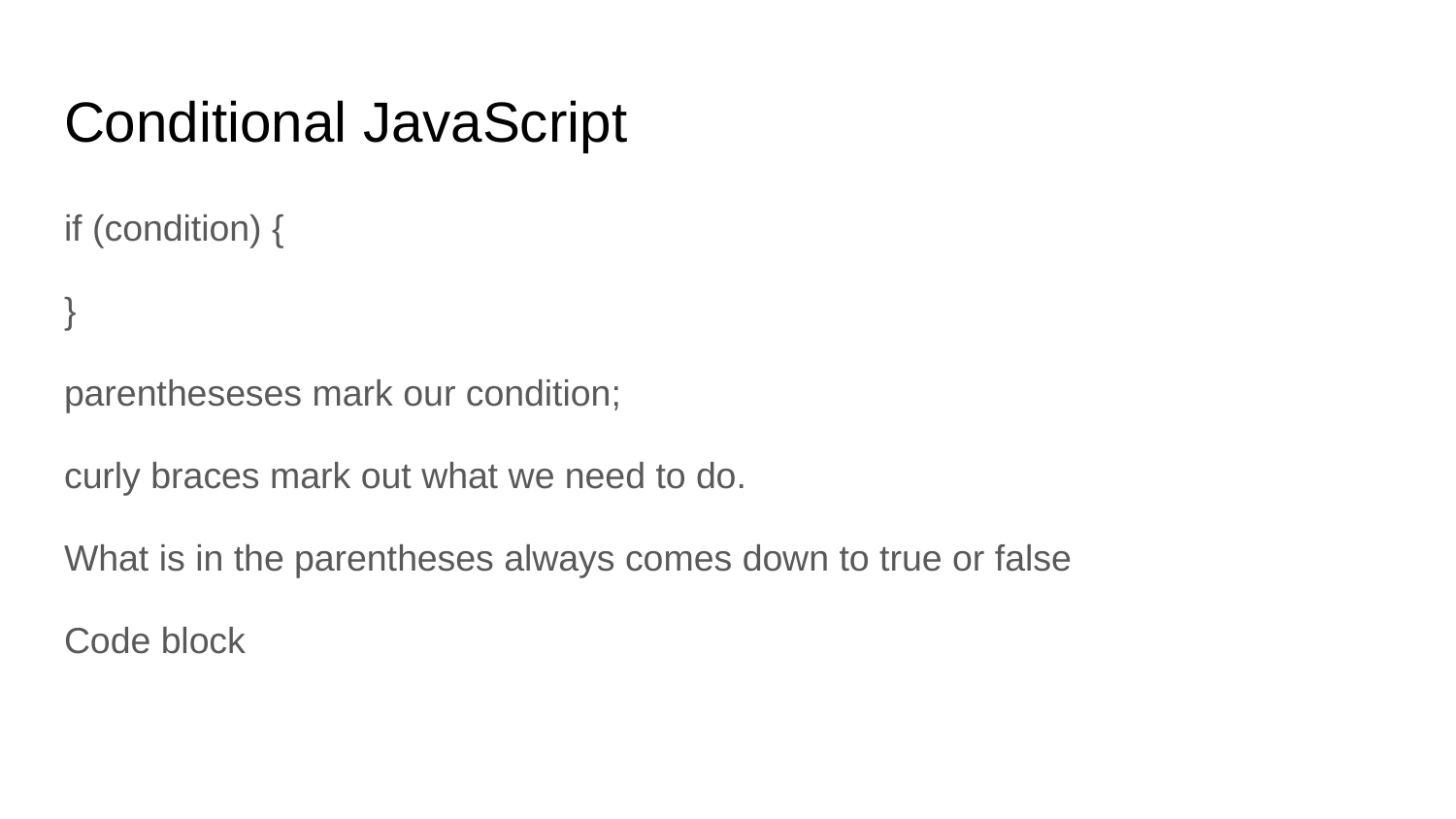

# Conditional JavaScript
if (condition) {
}
parentheseses mark our condition;
curly braces mark out what we need to do.
What is in the parentheses always comes down to true or false
Code block